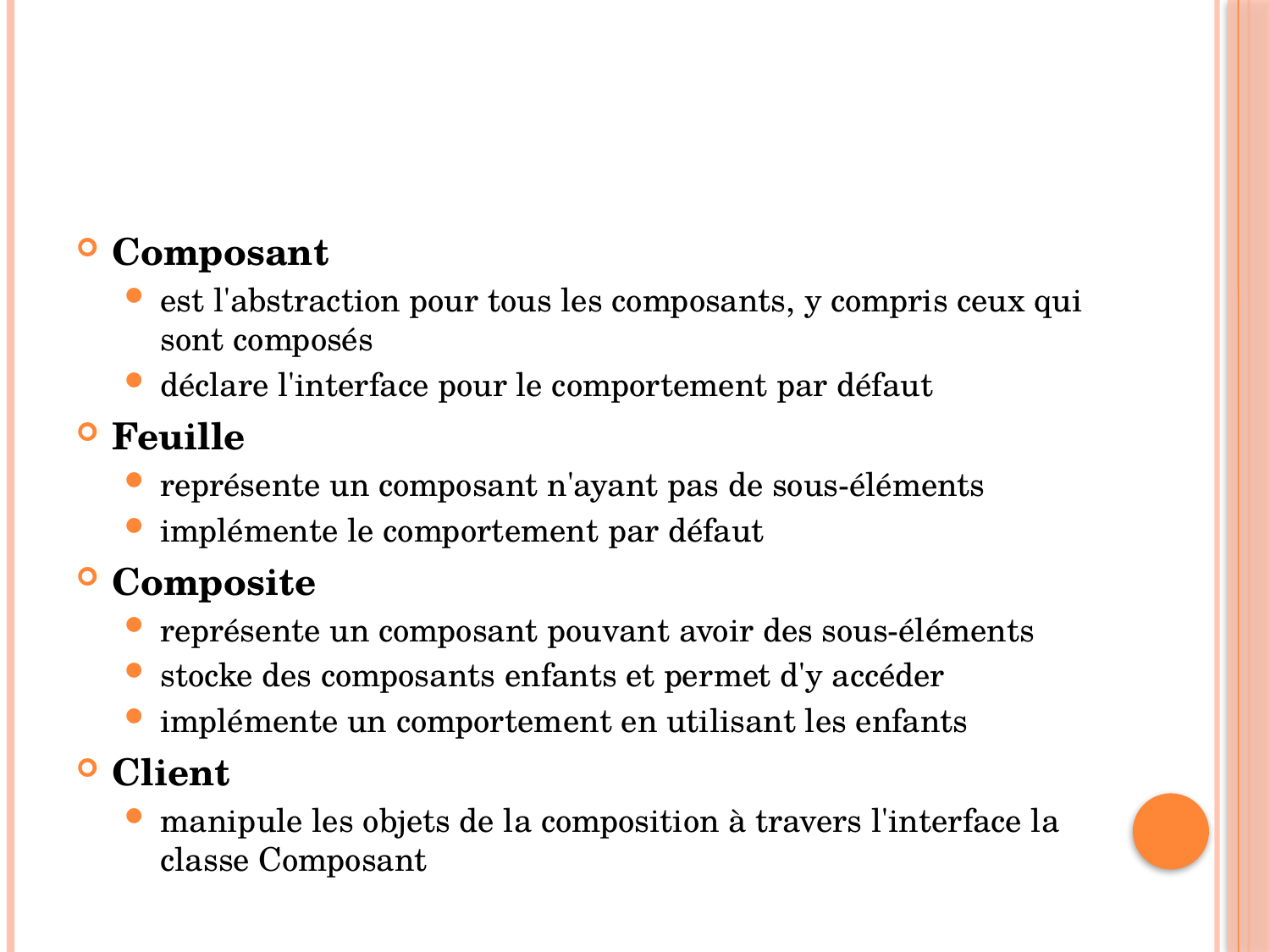

#
Composant
est l'abstraction pour tous les composants, y compris ceux qui sont composés
déclare l'interface pour le comportement par défaut
Feuille
représente un composant n'ayant pas de sous-éléments
implémente le comportement par défaut
Composite
représente un composant pouvant avoir des sous-éléments
stocke des composants enfants et permet d'y accéder
implémente un comportement en utilisant les enfants
Client
manipule les objets de la composition à travers l'interface la classe Composant